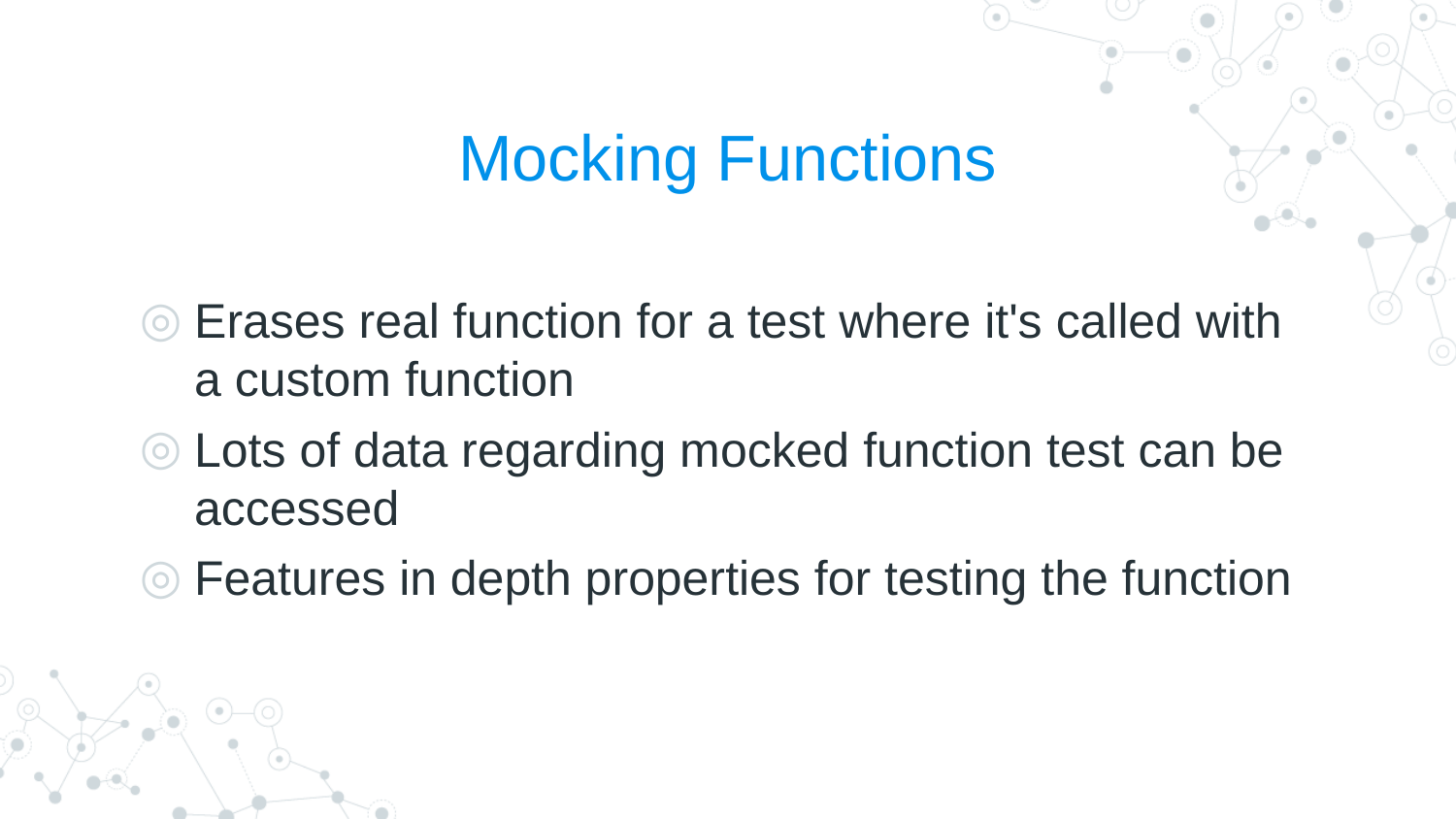

# Mocking Functions
Erases real function for a test where it's called with a custom function
Lots of data regarding mocked function test can be accessed
Features in depth properties for testing the function